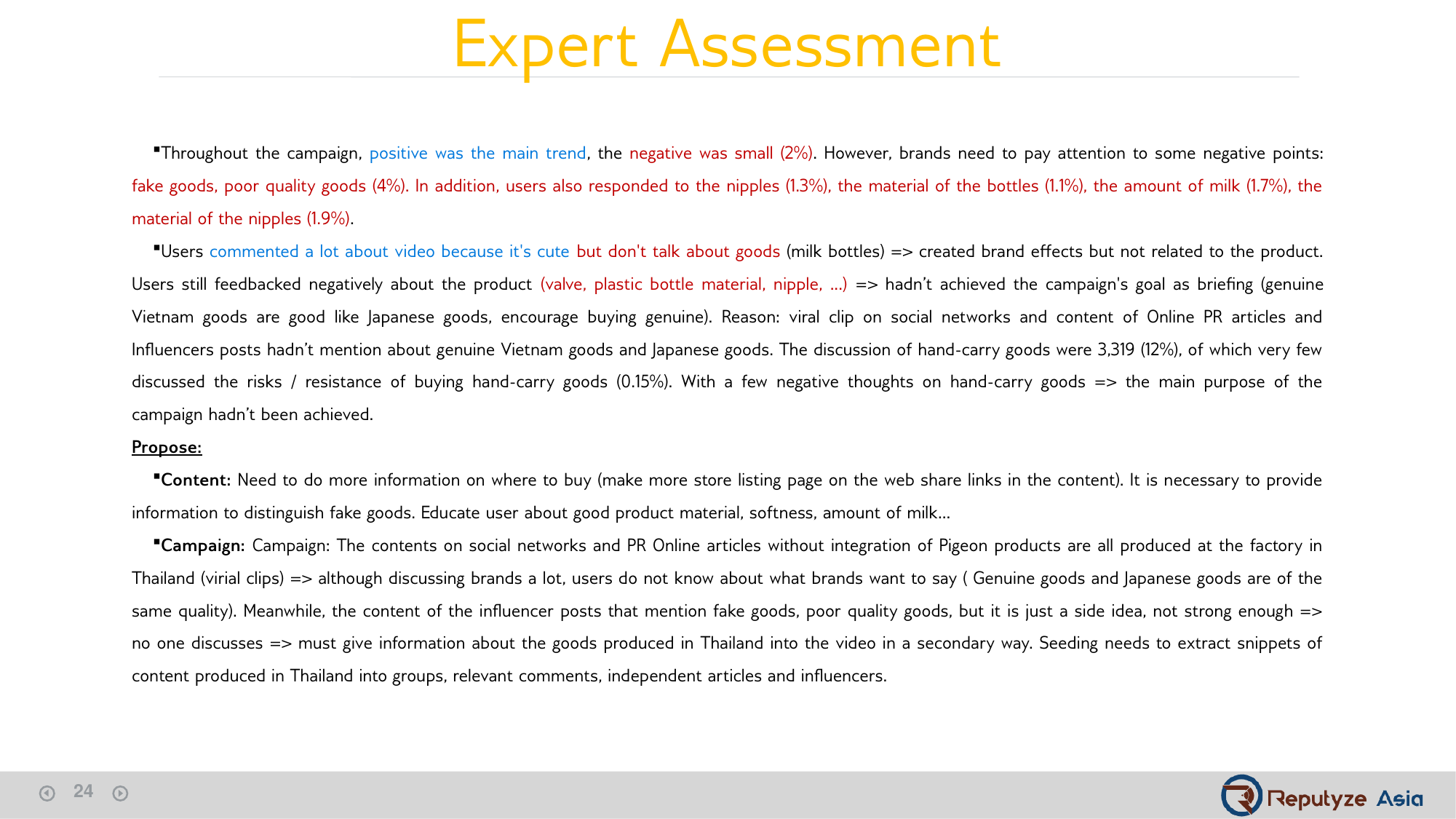

Expert Assessment

Throughout the campaign, positive was the main trend, the negative was small (2%). However, brands need to pay attention to some negative points: fake goods, poor quality goods (4%). In addition, users also responded to the nipples (1.3%), the material of the bottles (1.1%), the amount of milk (1.7%), the material of the nipples (1.9%).
Users commented a lot about video because it's cute but don't talk about goods (milk bottles) => created brand effects but not related to the product. Users still feedbacked negatively about the product (valve, plastic bottle material, nipple, ...) => hadn’t achieved the campaign's goal as briefing (genuine Vietnam goods are good like Japanese goods, encourage buying genuine). Reason: viral clip on social networks and content of Online PR articles and Influencers posts hadn’t mention about genuine Vietnam goods and Japanese goods. The discussion of hand-carry goods were 3,319 (12%), of which very few discussed the risks / resistance of buying hand-carry goods (0.15%). With a few negative thoughts on hand-carry goods => the main purpose of the campaign hadn’t been achieved.
Propose:
Content: Need to do more information on where to buy (make more store listing page on the web share links in the content). It is necessary to provide information to distinguish fake goods. Educate user about good product material, softness, amount of milk...
Campaign: Campaign: The contents on social networks and PR Online articles without integration of Pigeon products are all produced at the factory in Thailand (virial clips) => although discussing brands a lot, users do not know about what brands want to say ( Genuine goods and Japanese goods are of the same quality). Meanwhile, the content of the influencer posts that mention fake goods, poor quality goods, but it is just a side idea, not strong enough => no one discusses => must give information about the goods produced in Thailand into the video in a secondary way. Seeding needs to extract snippets of content produced in Thailand into groups, relevant comments, independent articles and influencers.
24